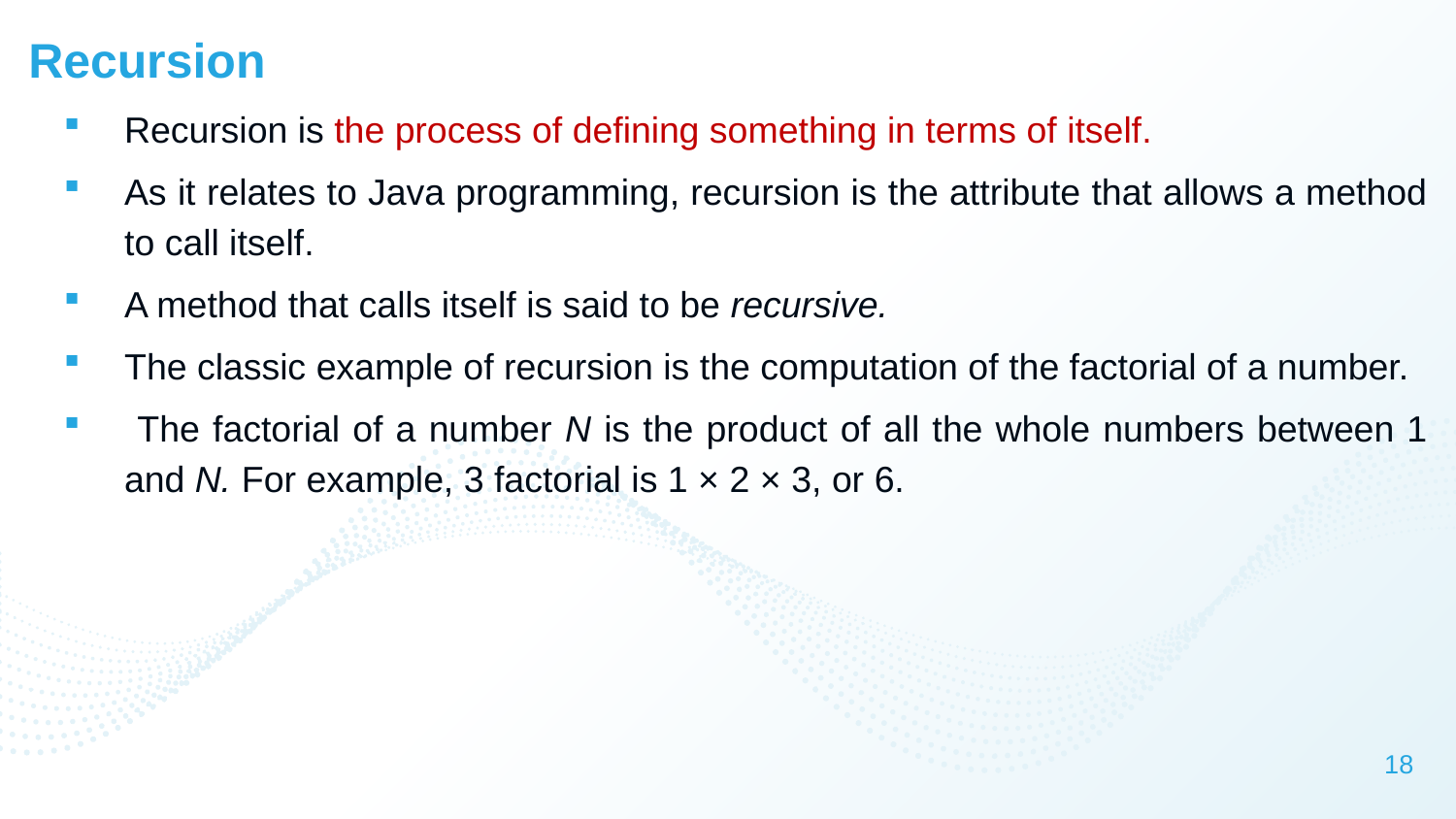

# Recursion
Recursion is the process of defining something in terms of itself.
As it relates to Java programming, recursion is the attribute that allows a method to call itself.
A method that calls itself is said to be recursive.
The classic example of recursion is the computation of the factorial of a number.
 The factorial of a number N is the product of all the whole numbers between 1 and N. For example, 3 factorial is 1 × 2 × 3, or 6.
18